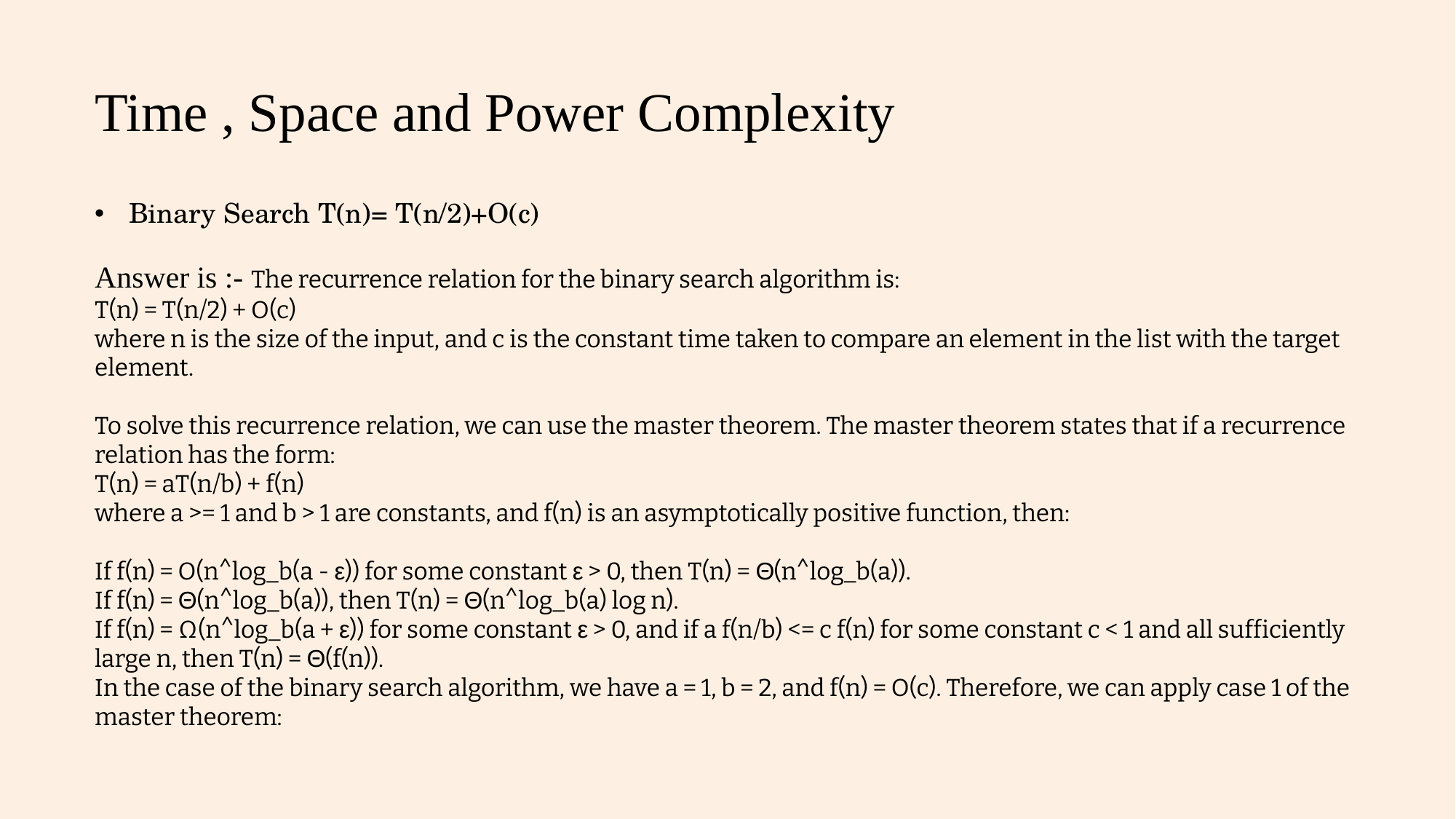

# Time , Space and Power Complexity
Binary Search T(n)= T(n/2)+O(c)
Answer is :- The recurrence relation for the binary search algorithm is:
T(n) = T(n/2) + O(c)
where n is the size of the input, and c is the constant time taken to compare an element in the list with the target element.
To solve this recurrence relation, we can use the master theorem. The master theorem states that if a recurrence relation has the form:
T(n) = aT(n/b) + f(n)
where a >= 1 and b > 1 are constants, and f(n) is an asymptotically positive function, then:
If f(n) = O(n^log_b(a - ε)) for some constant ε > 0, then T(n) = Θ(n^log_b(a)).
If f(n) = Θ(n^log_b(a)), then T(n) = Θ(n^log_b(a) log n).
If f(n) = Ω(n^log_b(a + ε)) for some constant ε > 0, and if a f(n/b) <= c f(n) for some constant c < 1 and all sufficiently large n, then T(n) = Θ(f(n)).
In the case of the binary search algorithm, we have a = 1, b = 2, and f(n) = O(c). Therefore, we can apply case 1 of the master theorem: